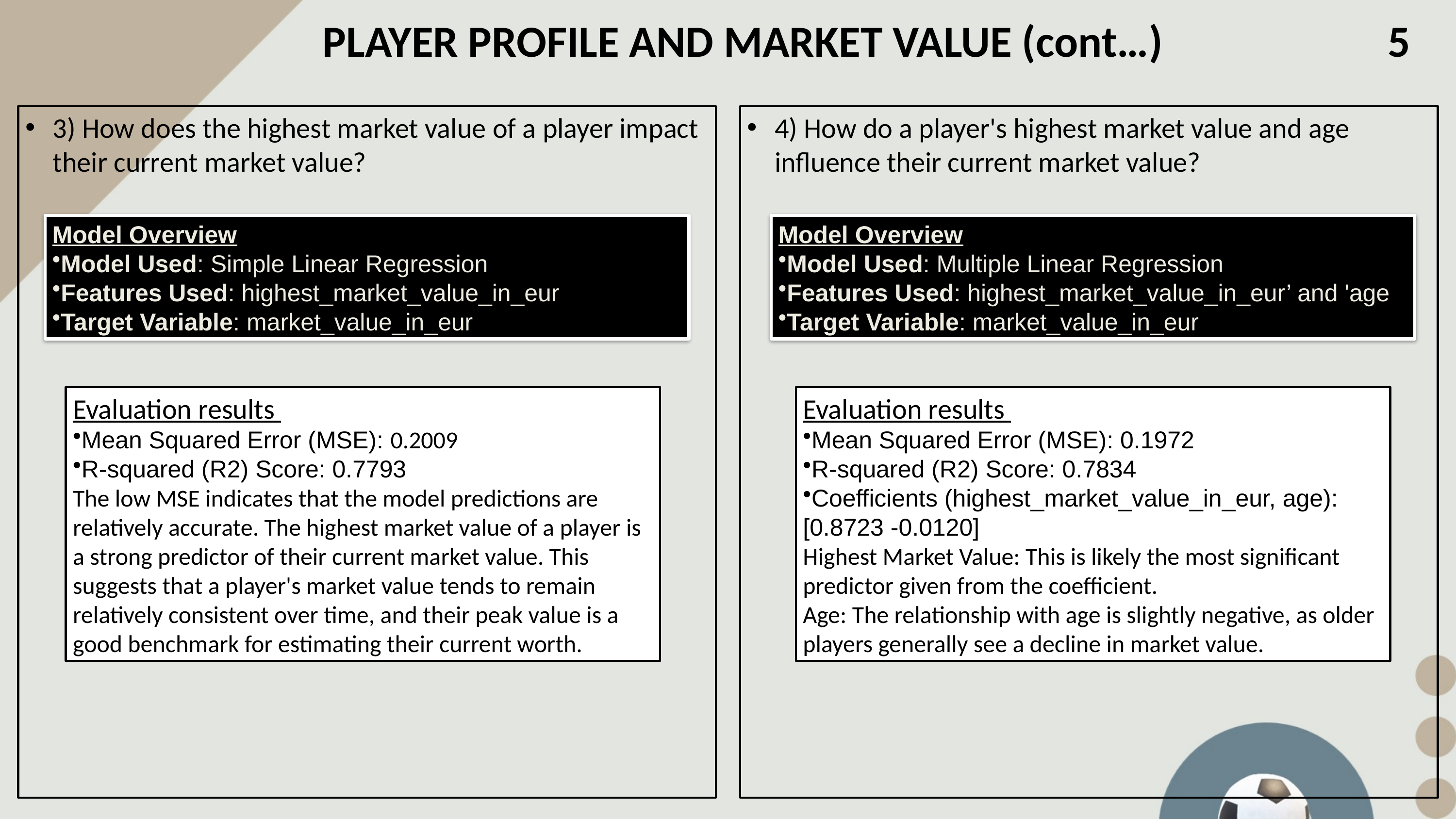

5
PLAYER PROFILE AND MARKET VALUE (cont…)
3) How does the highest market value of a player impact their current market value?
4) How do a player's highest market value and age influence their current market value?
Model Overview
Model Used: Simple Linear Regression
Features Used: highest_market_value_in_eur
Target Variable: market_value_in_eur
Model Overview
Model Used: Multiple Linear Regression
Features Used: highest_market_value_in_eur’ and 'age
Target Variable: market_value_in_eur
Evaluation results
Mean Squared Error (MSE): 0.2009
R-squared (R2) Score: 0.7793
The low MSE indicates that the model predictions are relatively accurate. The highest market value of a player is a strong predictor of their current market value. This suggests that a player's market value tends to remain relatively consistent over time, and their peak value is a good benchmark for estimating their current worth.
Evaluation results
Mean Squared Error (MSE): 0.1972
R-squared (R2) Score: 0.7834
Coefficients (highest_market_value_in_eur, age): [0.8723 -0.0120]
Highest Market Value: This is likely the most significant predictor given from the coefficient.
Age: The relationship with age is slightly negative, as older players generally see a decline in market value.